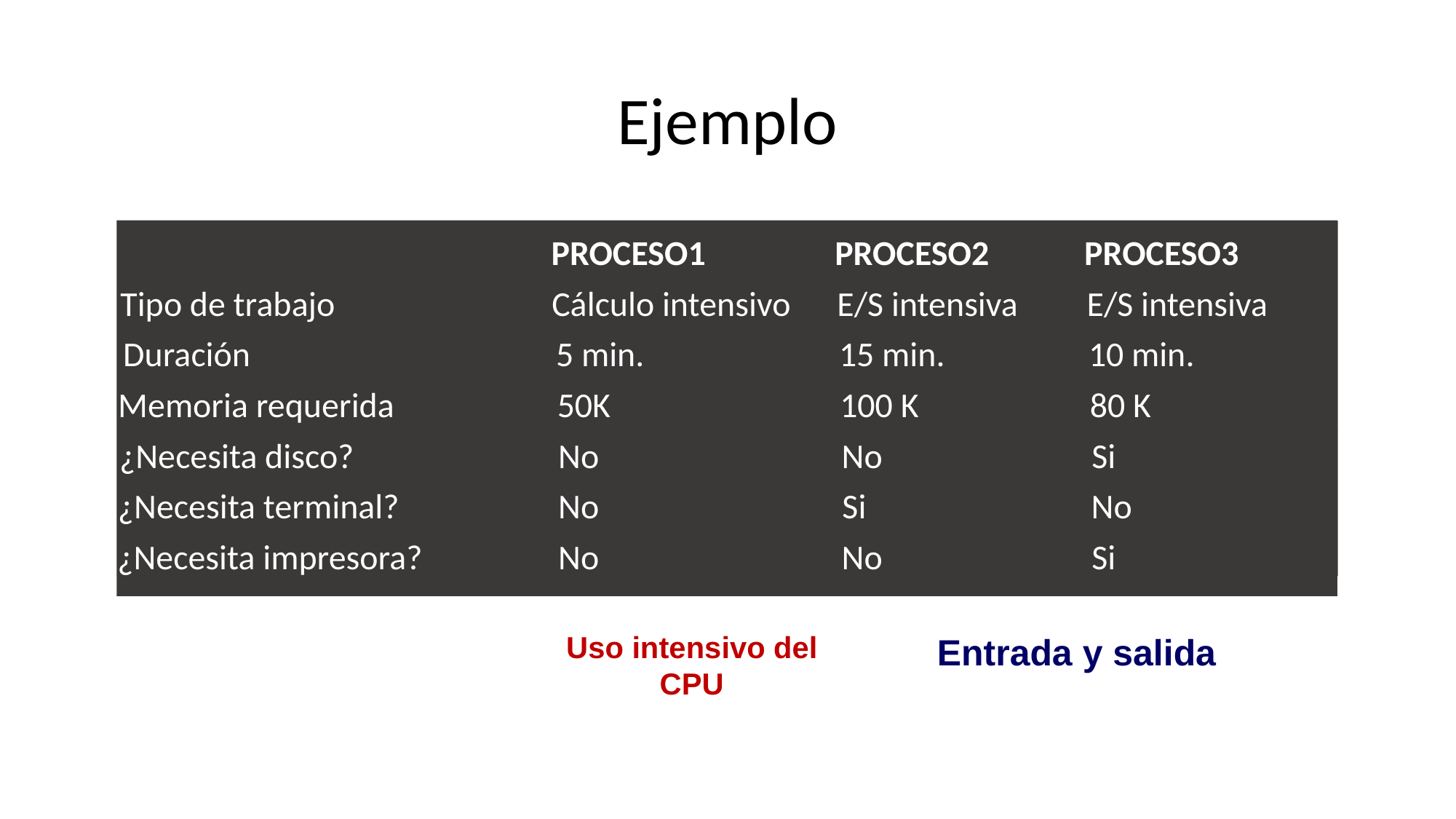

# Ejemplo

PROCESO1
PROCESO2
PROCESO3

Tipo de trabajo
Cálculo intensivo
E/S intensiva
E/S intensiva

Duración
5 min.
15 min.
10 min.

Memoria requerida
50K
100 K
80 K

¿Necesita disco?
No
No
Si

¿Necesita terminal?
No
Si
No

¿Necesita impresora?
No
No
Si
Uso intensivo del CPU
Entrada y salida